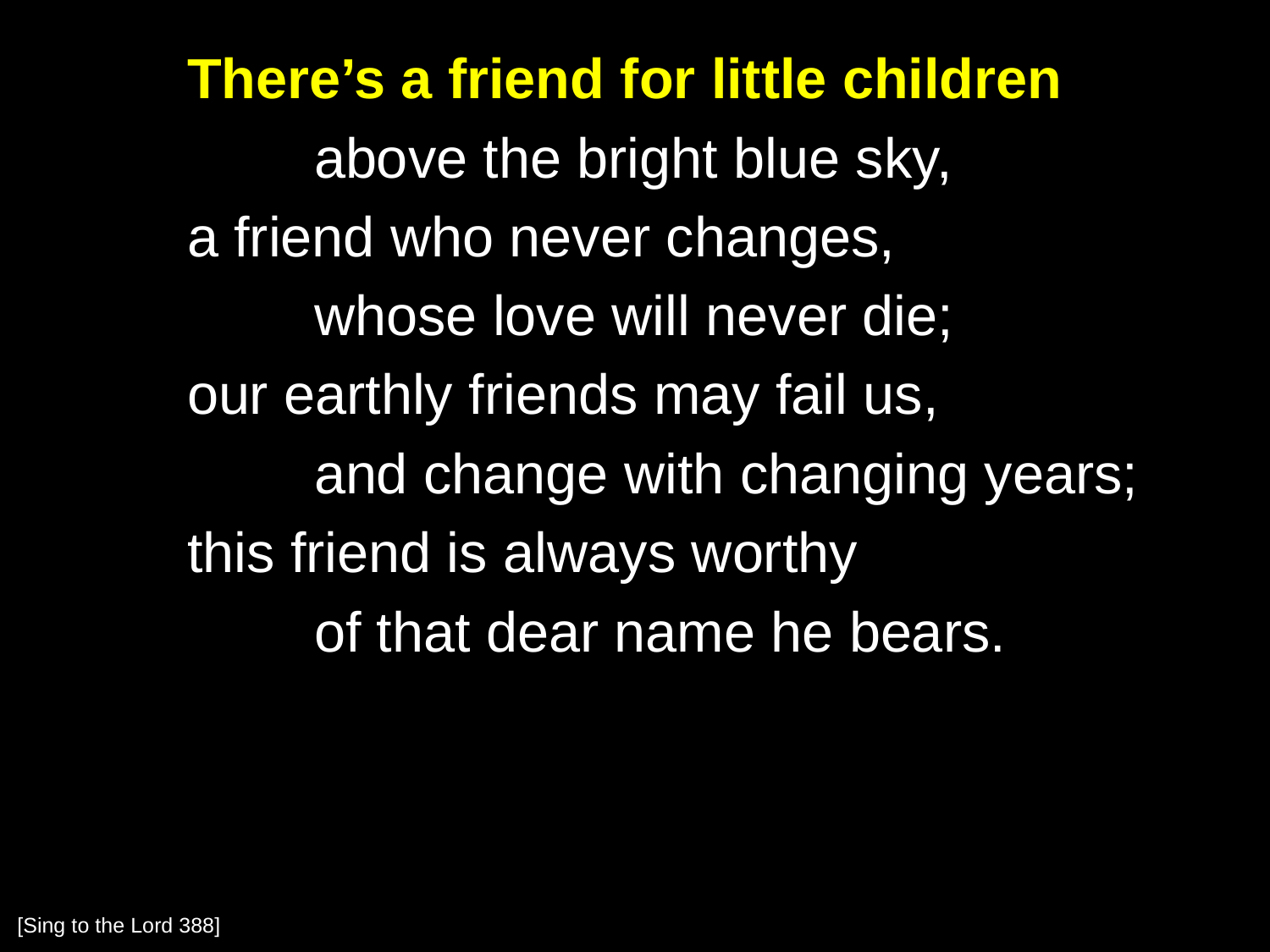

There’s a friend for little children
		above the bright blue sky,
	a friend who never changes,
		whose love will never die;
	our earthly friends may fail us,
		and change with changing years;
	this friend is always worthy
		of that dear name he bears.
[Sing to the Lord 388]